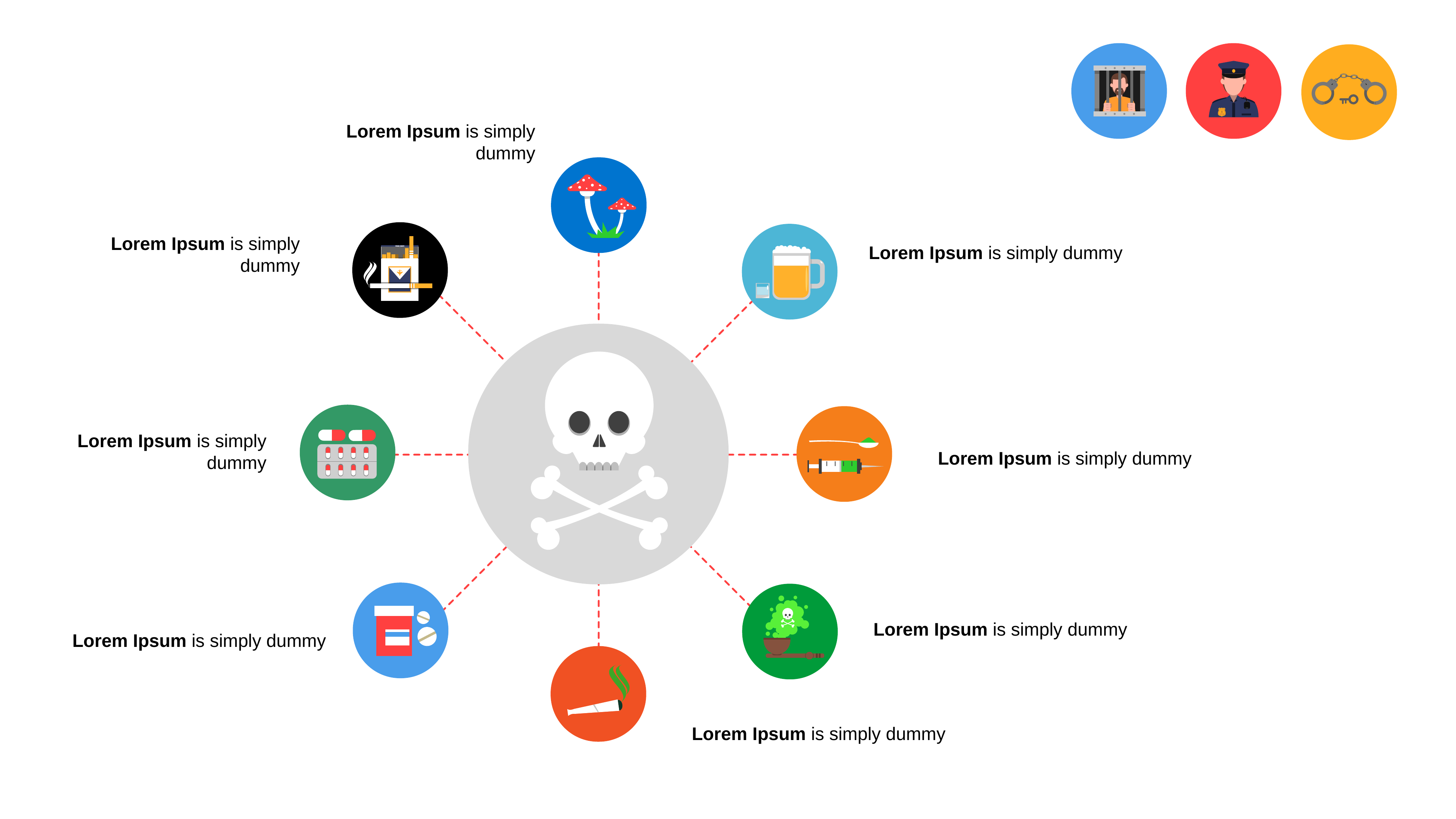

Lorem Ipsum is simply dummy

Lorem Ipsum is simply dummy

Lorem Ipsum is simply dummy

Lorem Ipsum is simply dummy

Lorem Ipsum is simply dummy

Lorem Ipsum is simply dummy

Lorem Ipsum is simply dummy

Lorem Ipsum is simply dummy